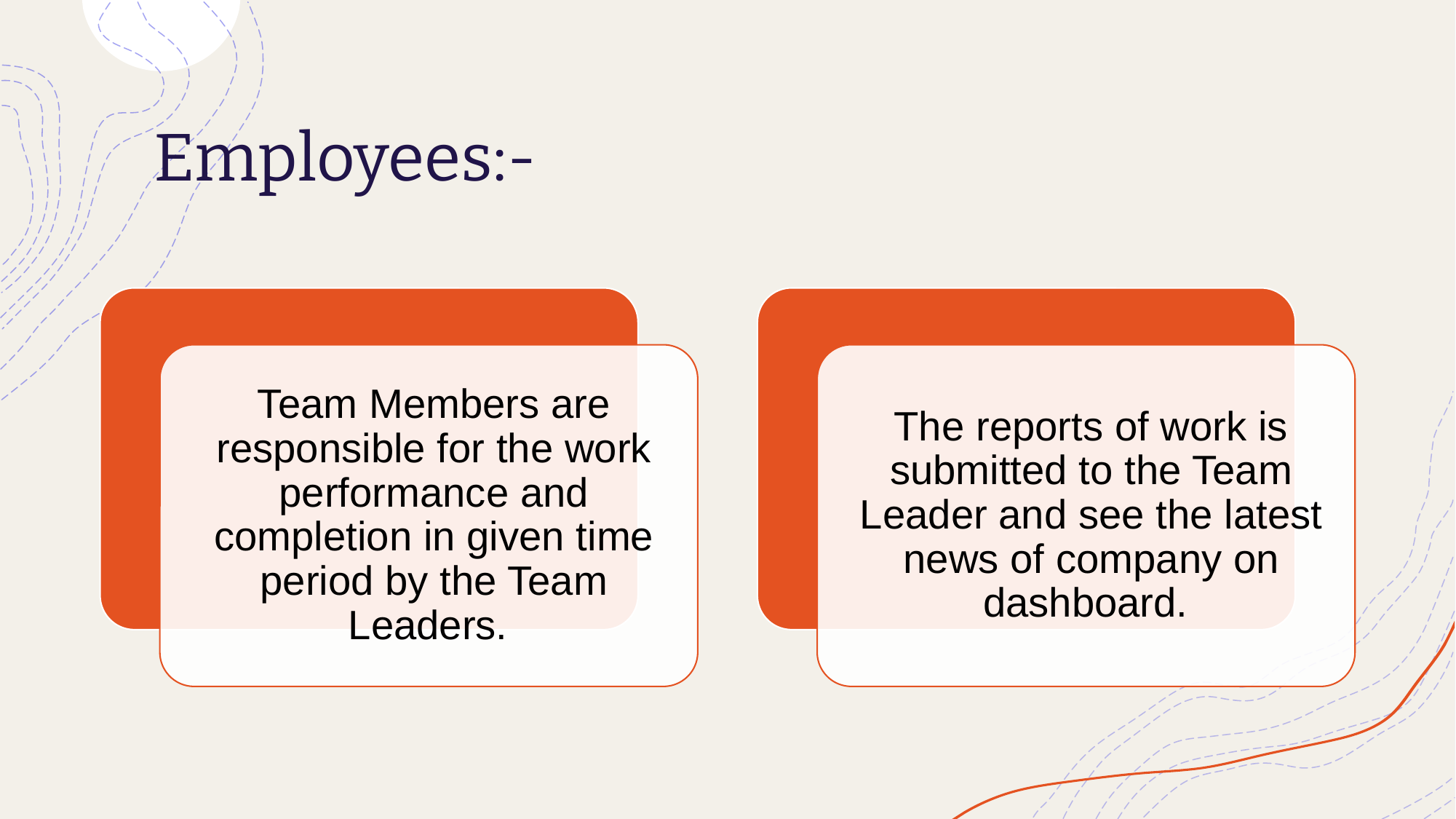

Employees:-
Team Members are responsible for the work performance and completion in given time period by the Team Leaders.
The reports of work is submitted to the Team Leader and see the latest news of company on dashboard.